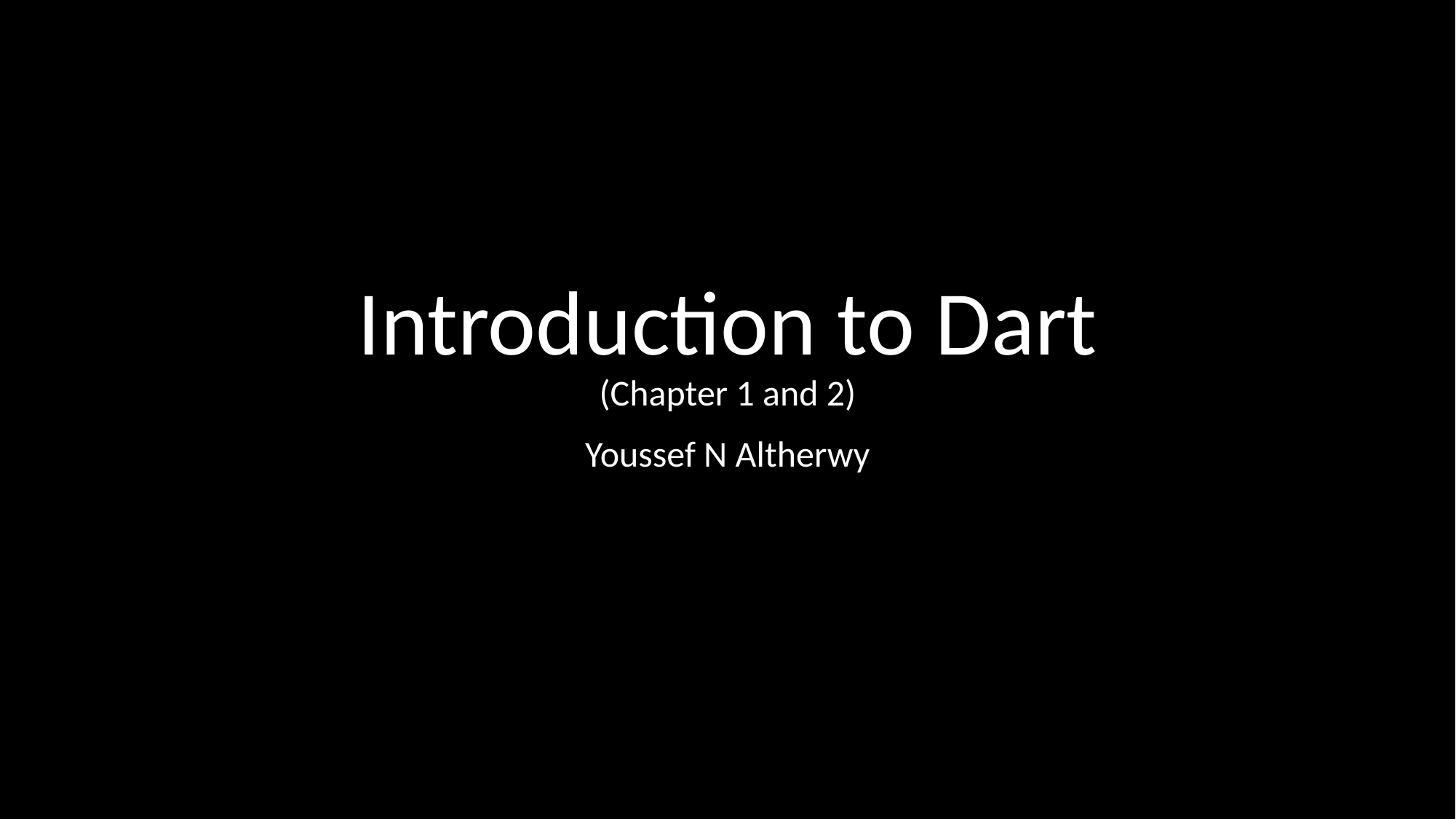

# Introduction to Dart (Chapter 1 and 2)
Youssef N Altherwy